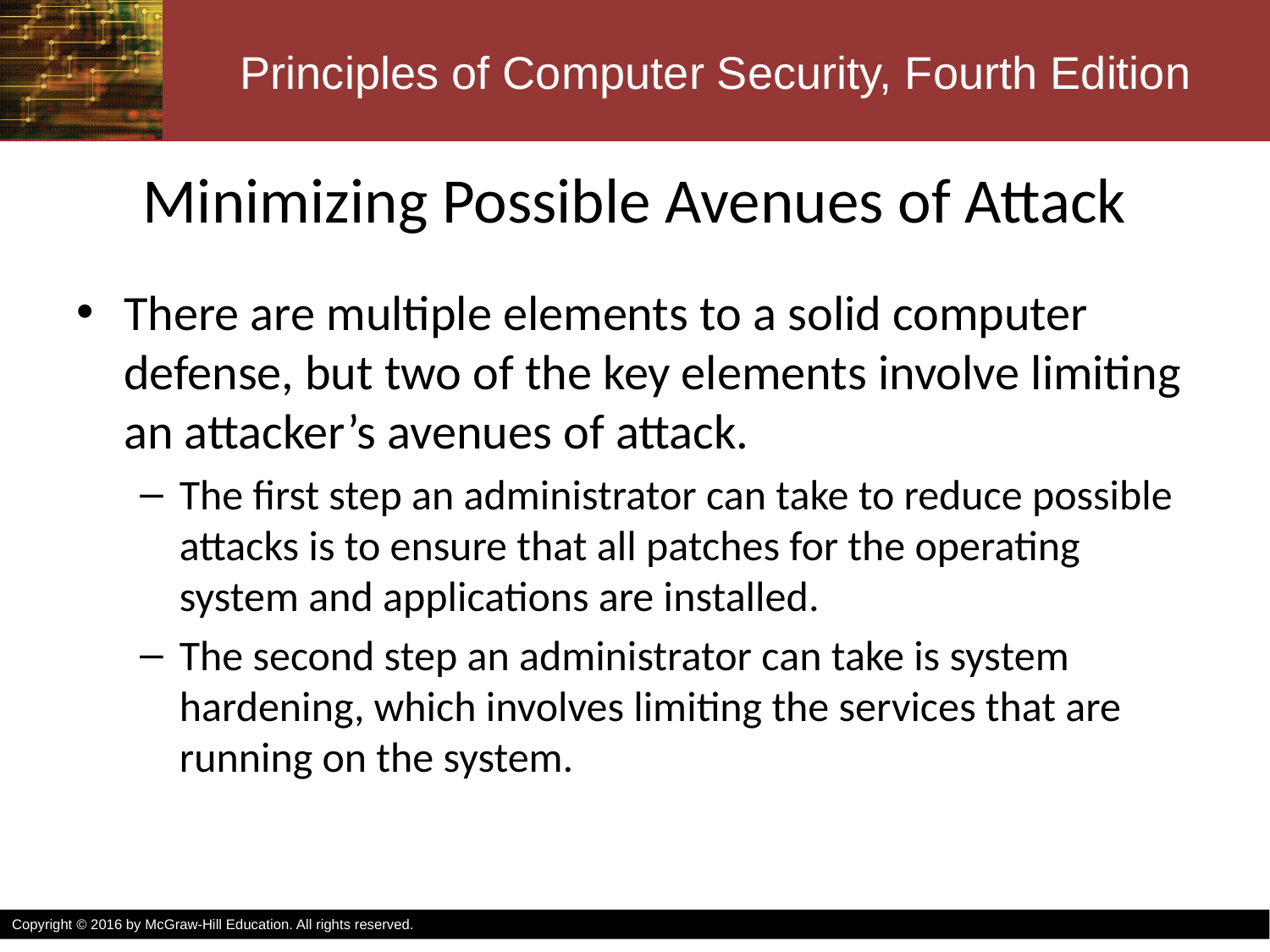

# Minimizing Possible Avenues of Attack
There are multiple elements to a solid computer defense, but two of the key elements involve limiting an attacker’s avenues of attack.
The first step an administrator can take to reduce possible attacks is to ensure that all patches for the operating system and applications are installed.
The second step an administrator can take is system hardening, which involves limiting the services that are running on the system.